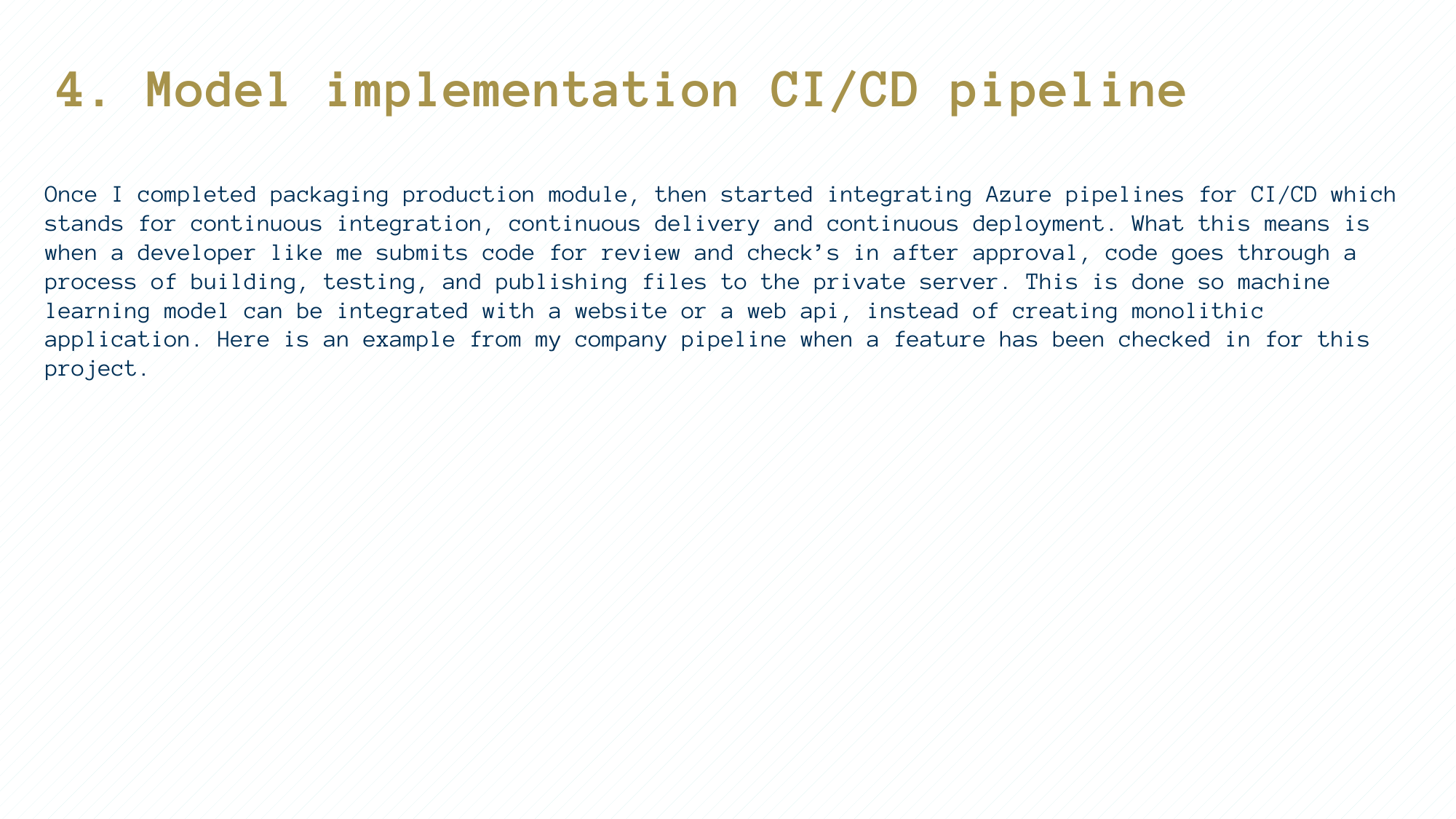

4. Model implementation CI/CD pipeline

Once I completed packaging production module, then started integrating Azure pipelines for CI/CD which stands for continuous integration, continuous delivery and continuous deployment. What this means is when a developer like me submits code for review and check’s in after approval, code goes through a process of building, testing, and publishing files to the private server. This is done so machine learning model can be integrated with a website or a web api, instead of creating monolithic application. Here is an example from my company pipeline when a feature has been checked in for this project.